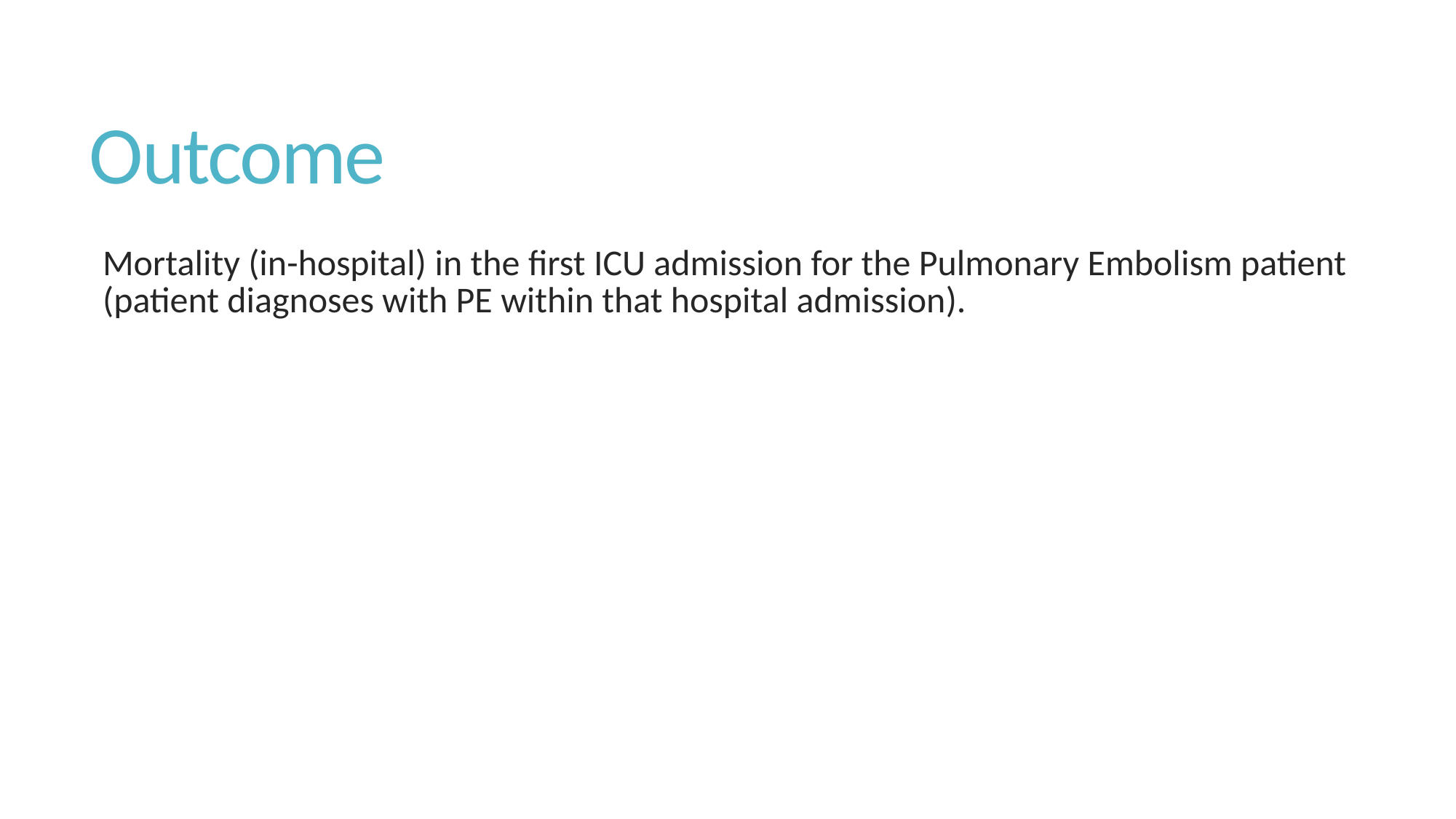

# Outcome
Mortality (in-hospital) in the first ICU admission for the Pulmonary Embolism patient (patient diagnoses with PE within that hospital admission).